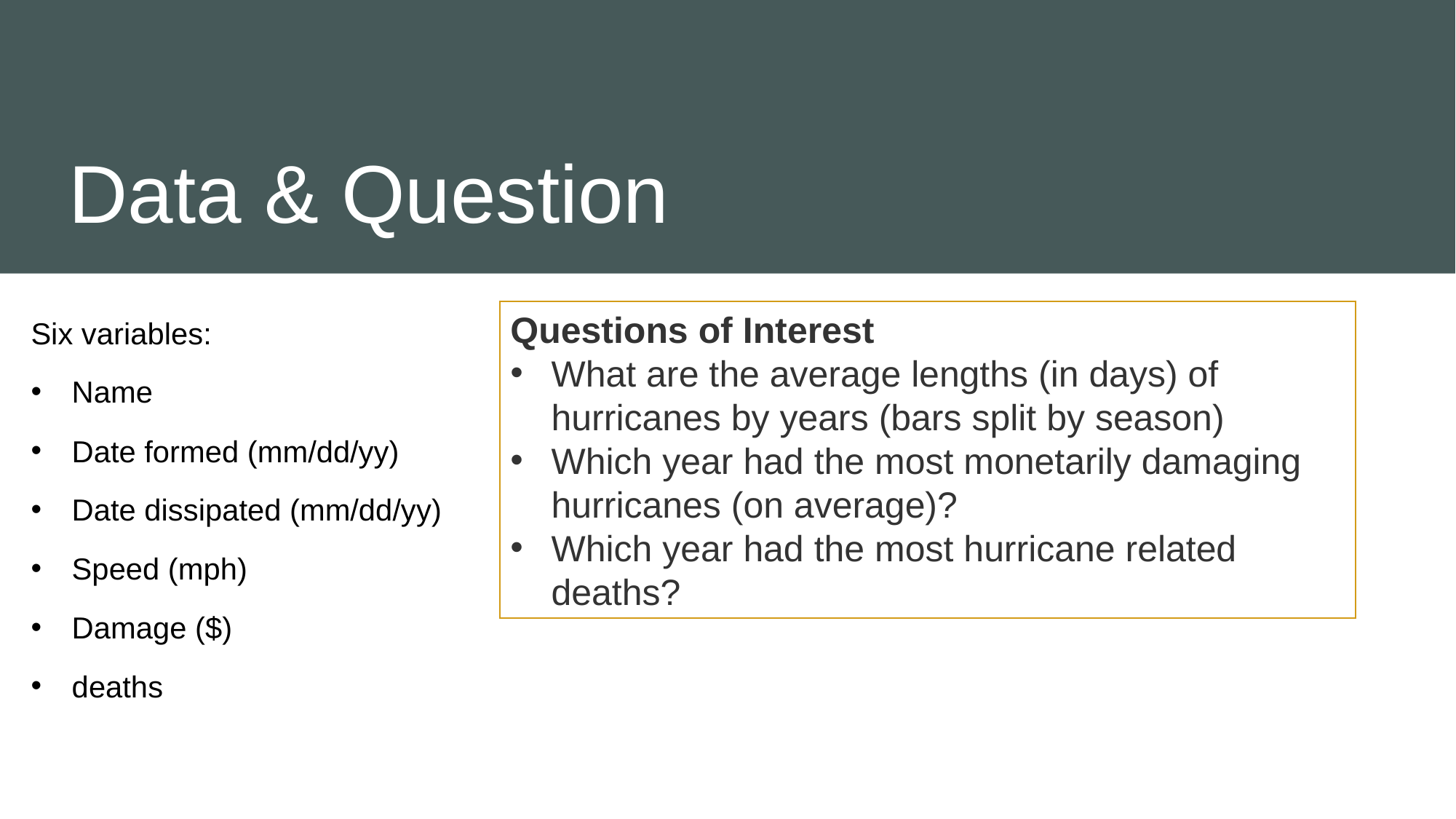

# Data & Question
Six variables:
Name
Date formed (mm/dd/yy)
Date dissipated (mm/dd/yy)
Speed (mph)
Damage ($)
deaths
Questions of Interest
What are the average lengths (in days) of hurricanes by years (bars split by season)
Which year had the most monetarily damaging hurricanes (on average)?
Which year had the most hurricane related deaths?